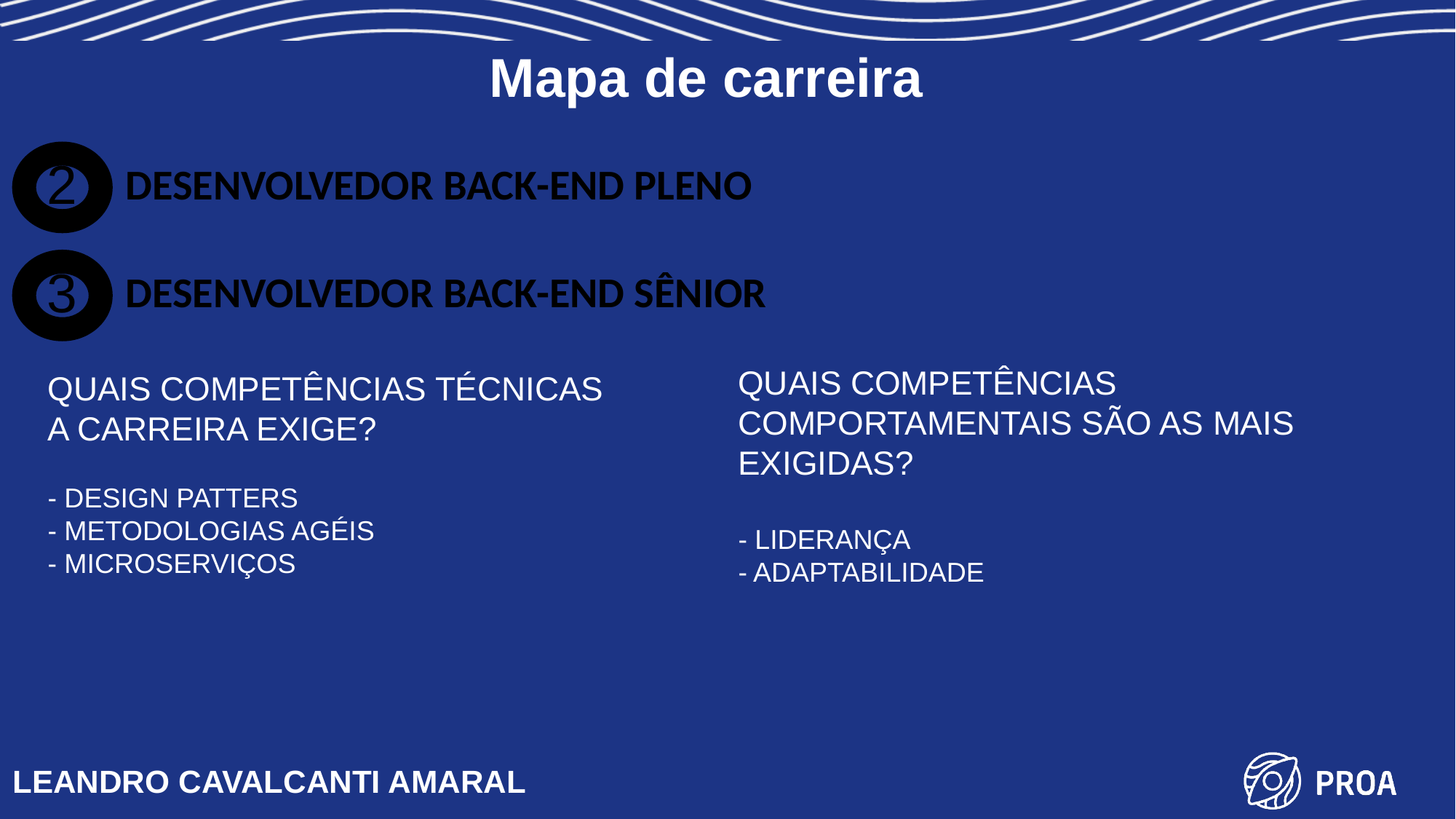

# Mapa de carreira

2
DESENVOLVEDOR BACK-END PLENO

3
DESENVOLVEDOR BACK-END SÊNIOR
QUAIS COMPETÊNCIAS COMPORTAMENTAIS SÃO AS MAIS EXIGIDAS?

- LIDERANÇA
- ADAPTABILIDADE
QUAIS COMPETÊNCIAS TÉCNICAS A CARREIRA EXIGE?

- DESIGN PATTERS
- METODOLOGIAS AGÉIS
- MICROSERVIÇOS
LEANDRO CAVALCANTI AMARAL